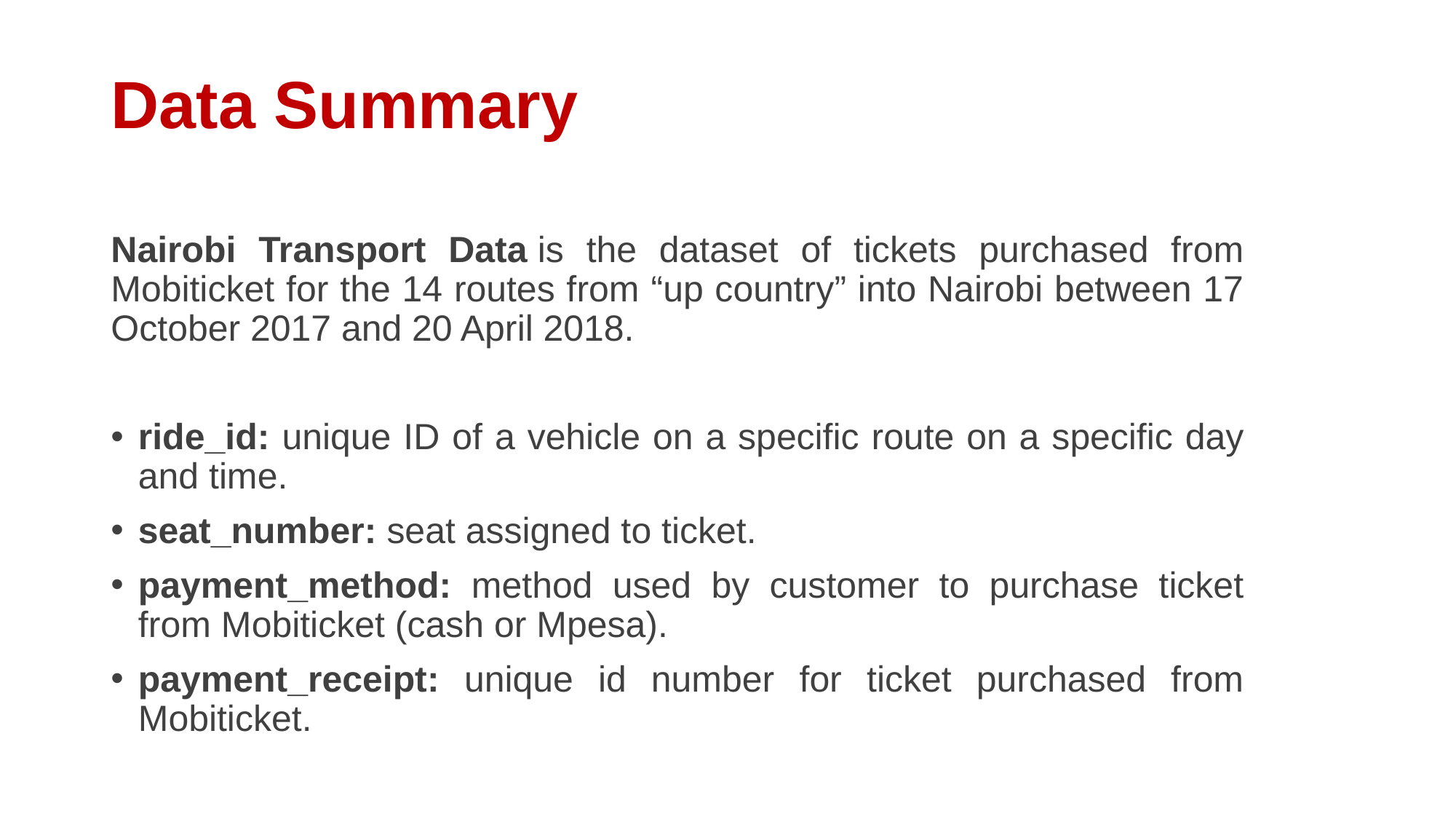

# Data Summary
Nairobi Transport Data is the dataset of tickets purchased from Mobiticket for the 14 routes from “up country” into Nairobi between 17 October 2017 and 20 April 2018.

ride_id: unique ID of a vehicle on a specific route on a specific day and time.
seat_number: seat assigned to ticket.
payment_method: method used by customer to purchase ticket from Mobiticket (cash or Mpesa).
payment_receipt: unique id number for ticket purchased from Mobiticket.